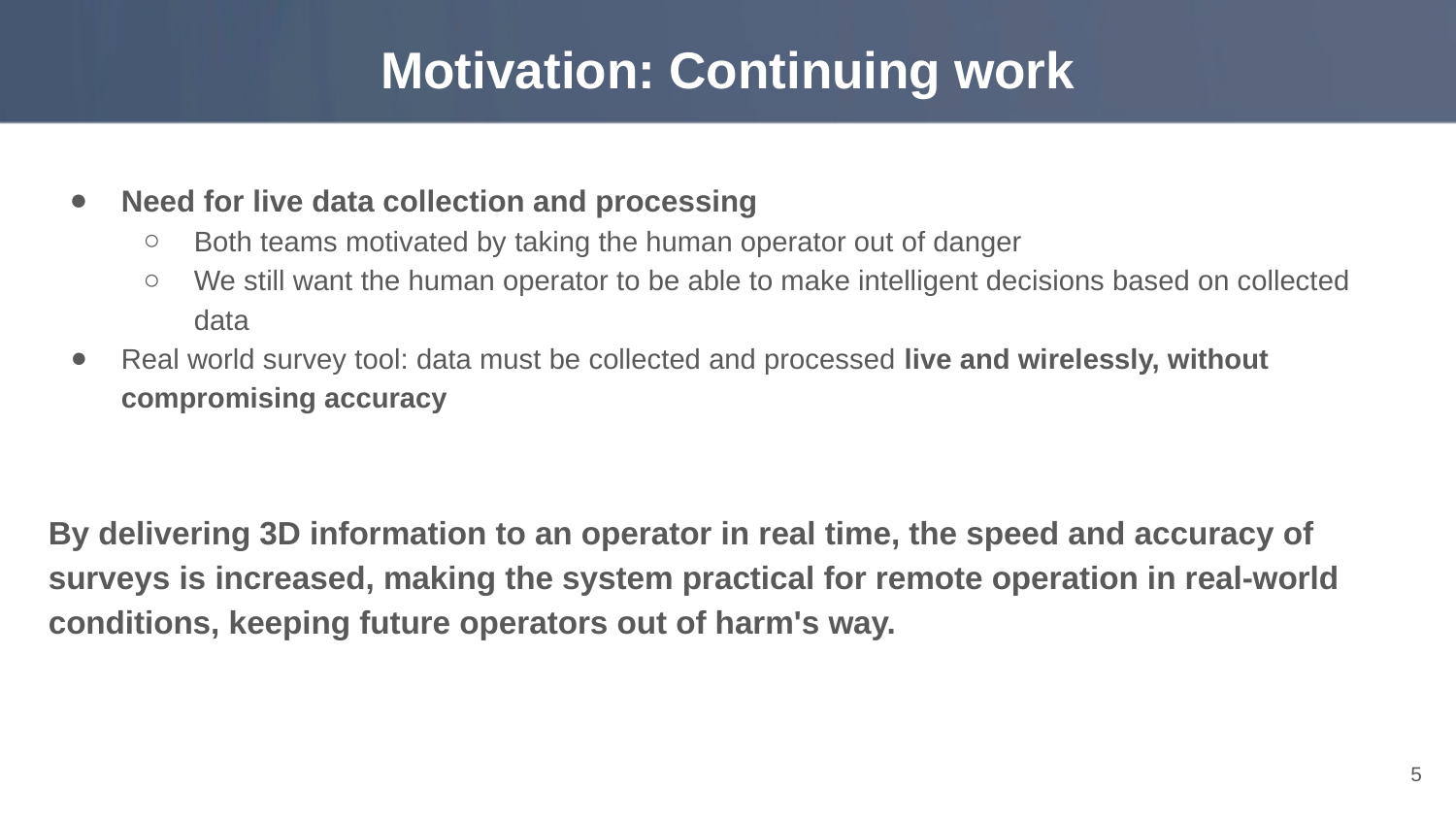

# Motivation: Continuing work
Need for live data collection and processing
Both teams motivated by taking the human operator out of danger
We still want the human operator to be able to make intelligent decisions based on collected data
Real world survey tool: data must be collected and processed live and wirelessly, without compromising accuracy

By delivering 3D information to an operator in real time, the speed and accuracy of surveys is increased, making the system practical for remote operation in real-world conditions, keeping future operators out of harm's way.

5